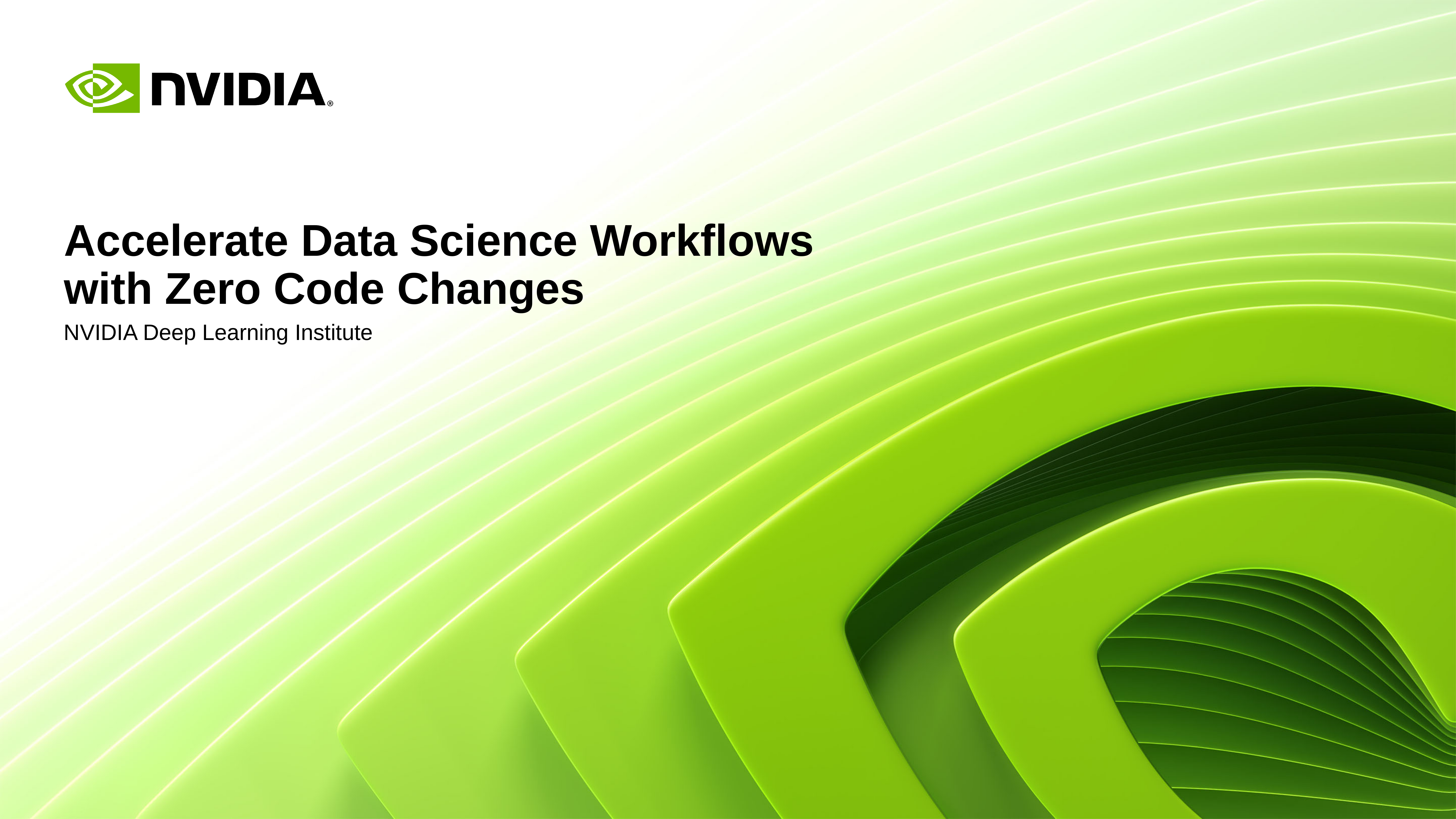

# Accelerate Data Science Workflows with Zero Code Changes
NVIDIA Deep Learning Institute